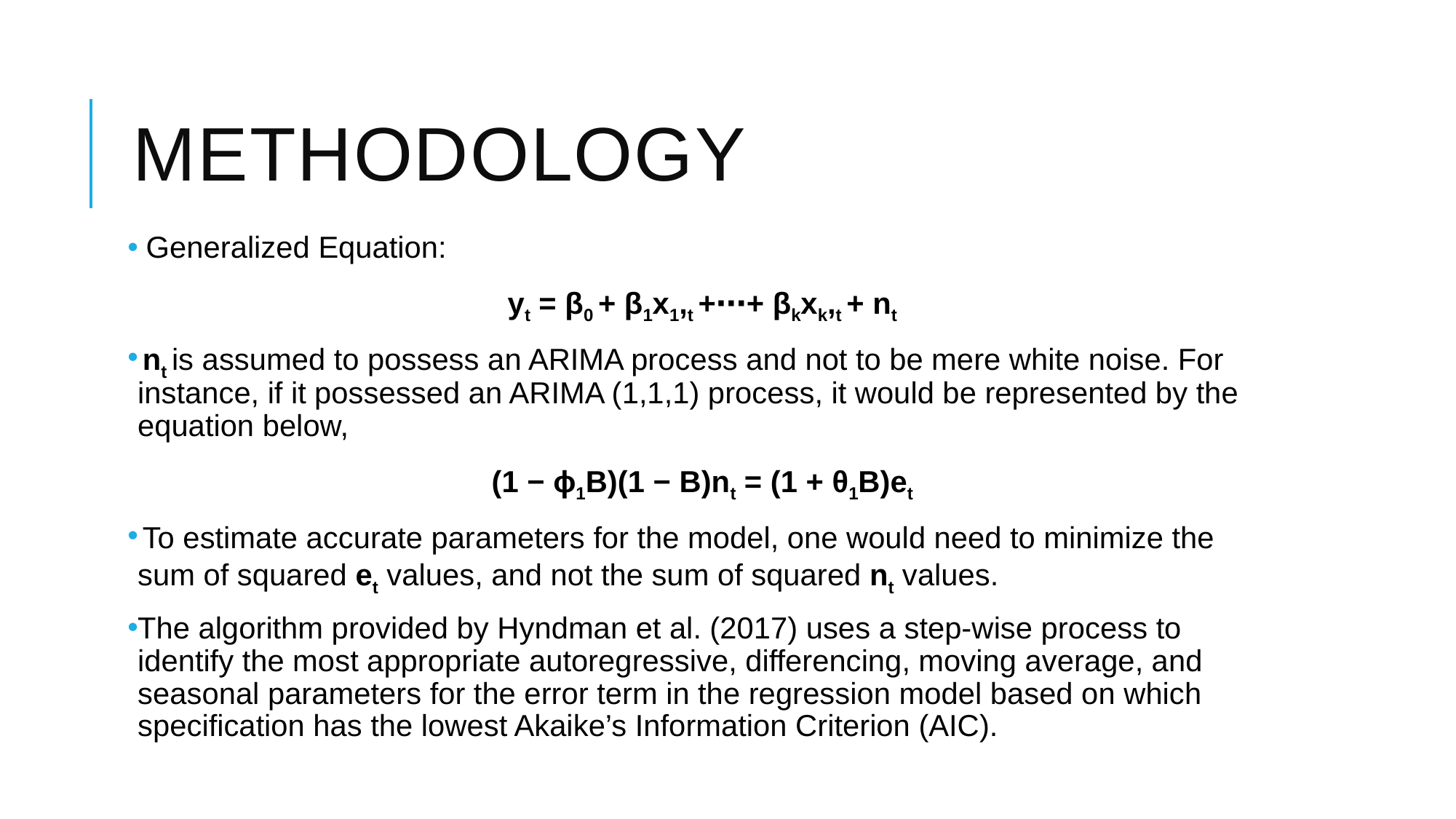

# Methodology
 Generalized Equation:
yt = β0 + β1x1,t +⋯+ βkxk,t + nt
 nt is assumed to possess an ARIMA process and not to be mere white noise. For instance, if it possessed an ARIMA (1,1,1) process, it would be represented by the equation below,
(1 − ϕ1B)(1 − B)nt = (1 + θ1B)et
 To estimate accurate parameters for the model, one would need to minimize the sum of squared et values, and not the sum of squared nt values.
The algorithm provided by Hyndman et al. (2017) uses a step-wise process to identify the most appropriate autoregressive, differencing, moving average, and seasonal parameters for the error term in the regression model based on which specification has the lowest Akaike’s Information Criterion (AIC).